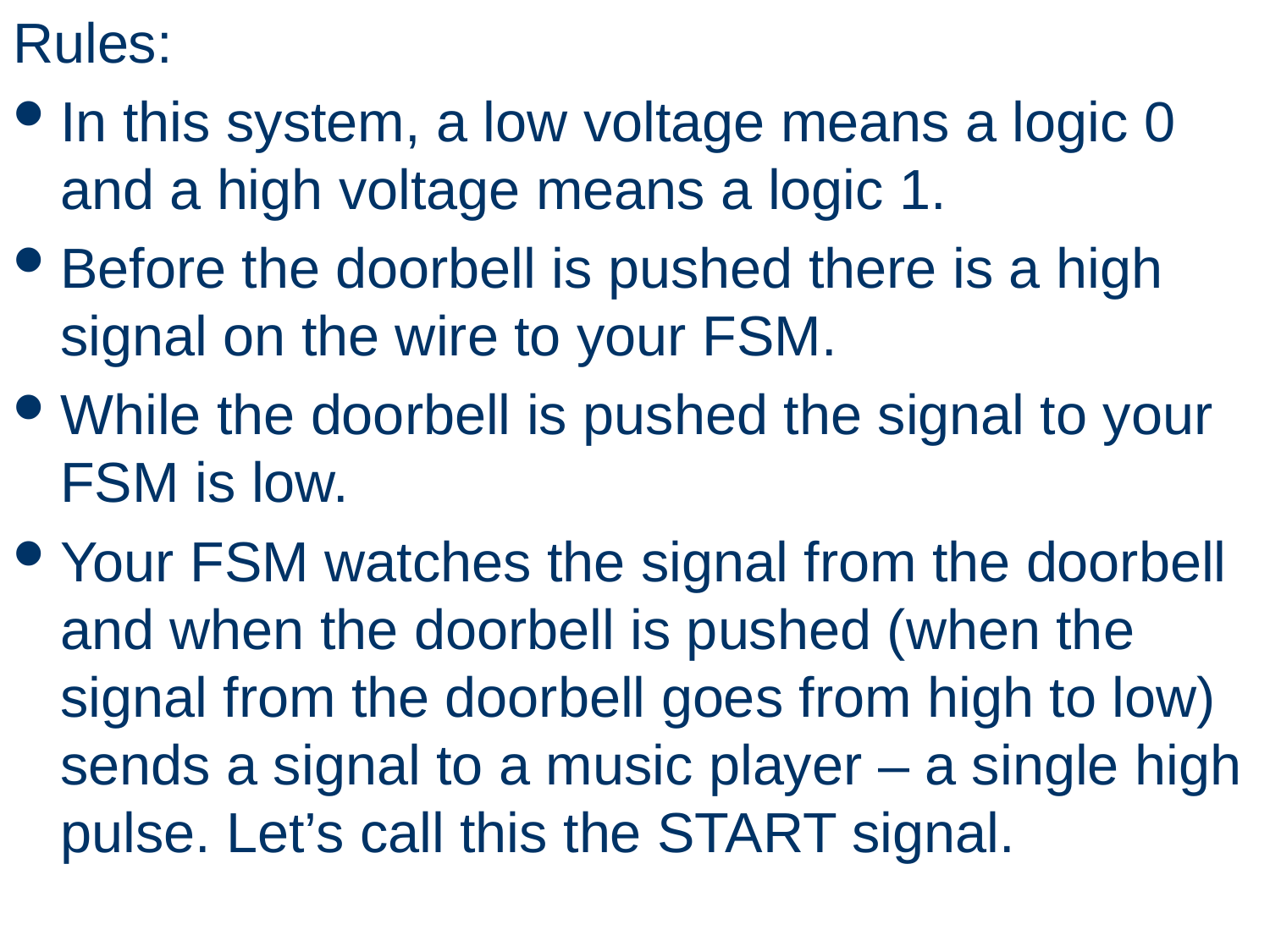

Rules:
In this system, a low voltage means a logic 0 and a high voltage means a logic 1.
Before the doorbell is pushed there is a high signal on the wire to your FSM.
While the doorbell is pushed the signal to your FSM is low.
Your FSM watches the signal from the doorbell and when the doorbell is pushed (when the signal from the doorbell goes from high to low) sends a signal to a music player – a single high pulse. Let’s call this the START signal.

116
W2018: EE307